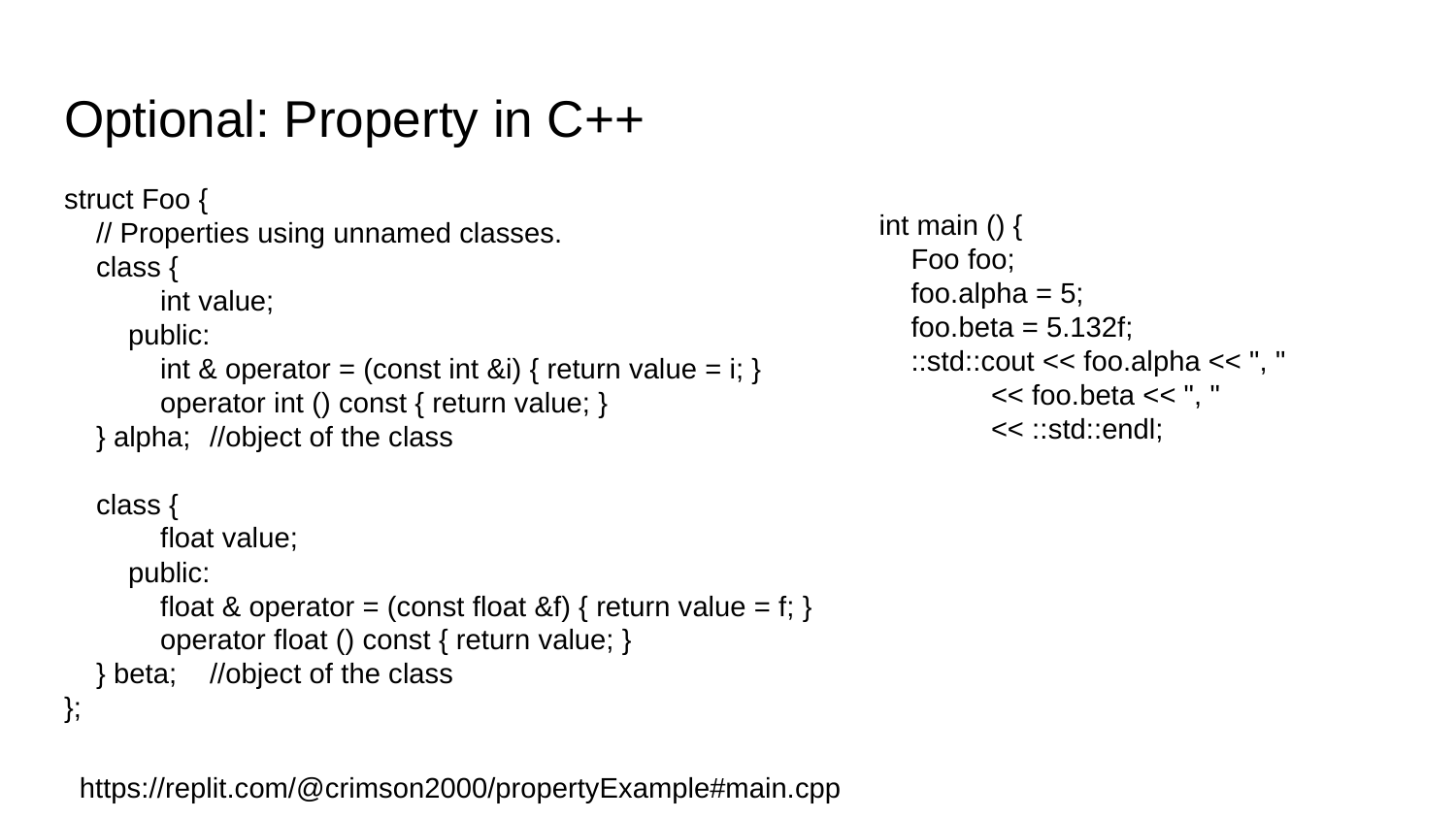

# Optional: Property in C++
struct Foo {
    // Properties using unnamed classes.
    class {
            int value;
        public:
            int & operator = (const int &i) { return value = i; }
            operator int () const { return value; }
    } alpha; 	//object of the class

    class {
            float value;
        public:
            float & operator = (const float &f) { return value = f; }
            operator float () const { return value; }
    } beta; 	//object of the class
};
int main () {
    Foo foo;
    foo.alpha = 5;
    foo.beta = 5.132f;
    ::std::cout << foo.alpha << ", "
              << foo.beta << ", "
              << ::std::endl;
https://replit.com/@crimson2000/propertyExample#main.cpp